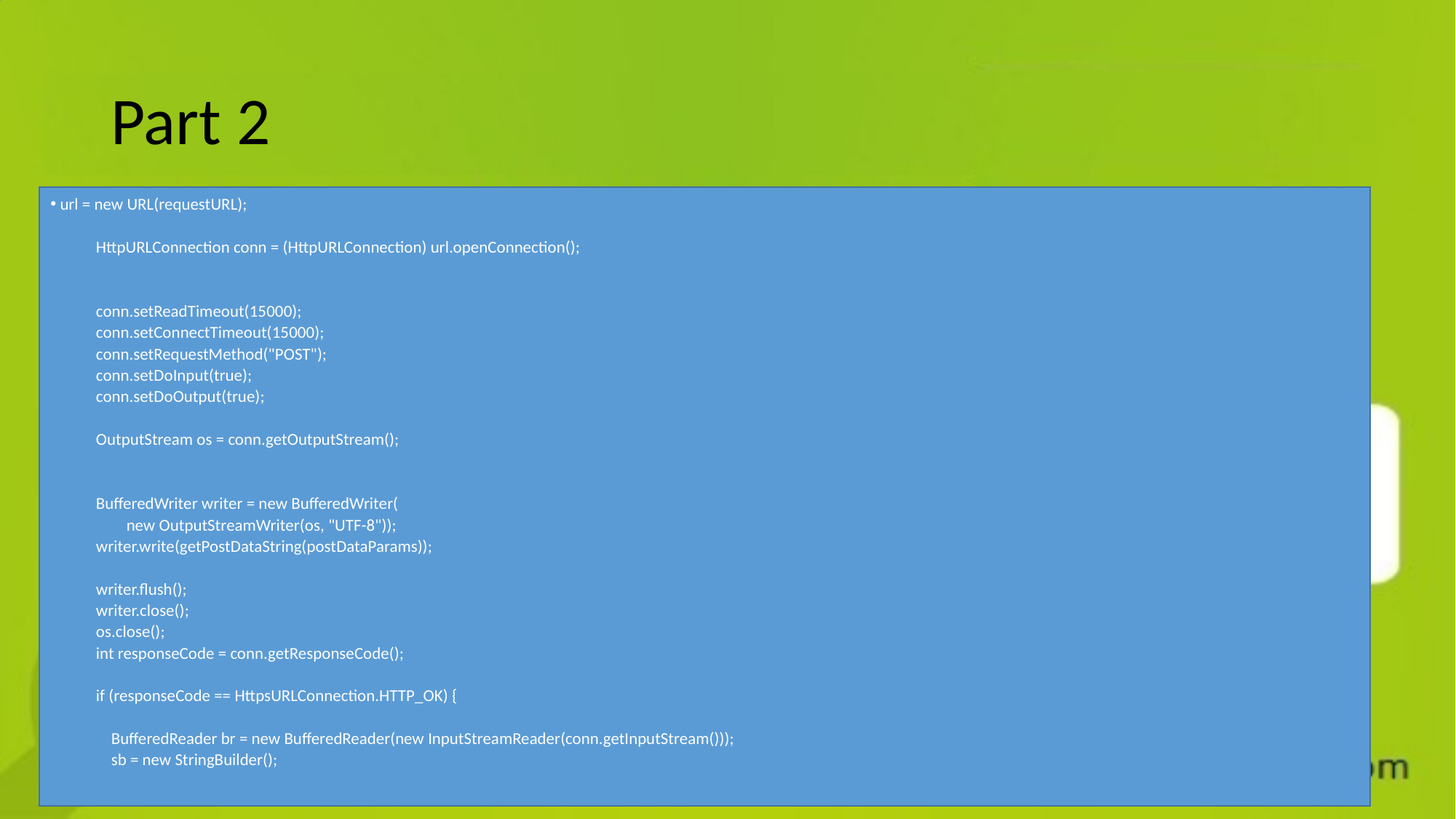

# Part 2
 url = new URL(requestURL);
            HttpURLConnection conn = (HttpURLConnection) url.openConnection();
            conn.setReadTimeout(15000);
            conn.setConnectTimeout(15000);
            conn.setRequestMethod("POST");
            conn.setDoInput(true);
            conn.setDoOutput(true);
            OutputStream os = conn.getOutputStream();
            BufferedWriter writer = new BufferedWriter(
                    new OutputStreamWriter(os, "UTF-8"));
            writer.write(getPostDataString(postDataParams));
            writer.flush();
            writer.close();
            os.close();
            int responseCode = conn.getResponseCode();
            if (responseCode == HttpsURLConnection.HTTP_OK) {
                BufferedReader br = new BufferedReader(new InputStreamReader(conn.getInputStream()));
                sb = new StringBuilder();